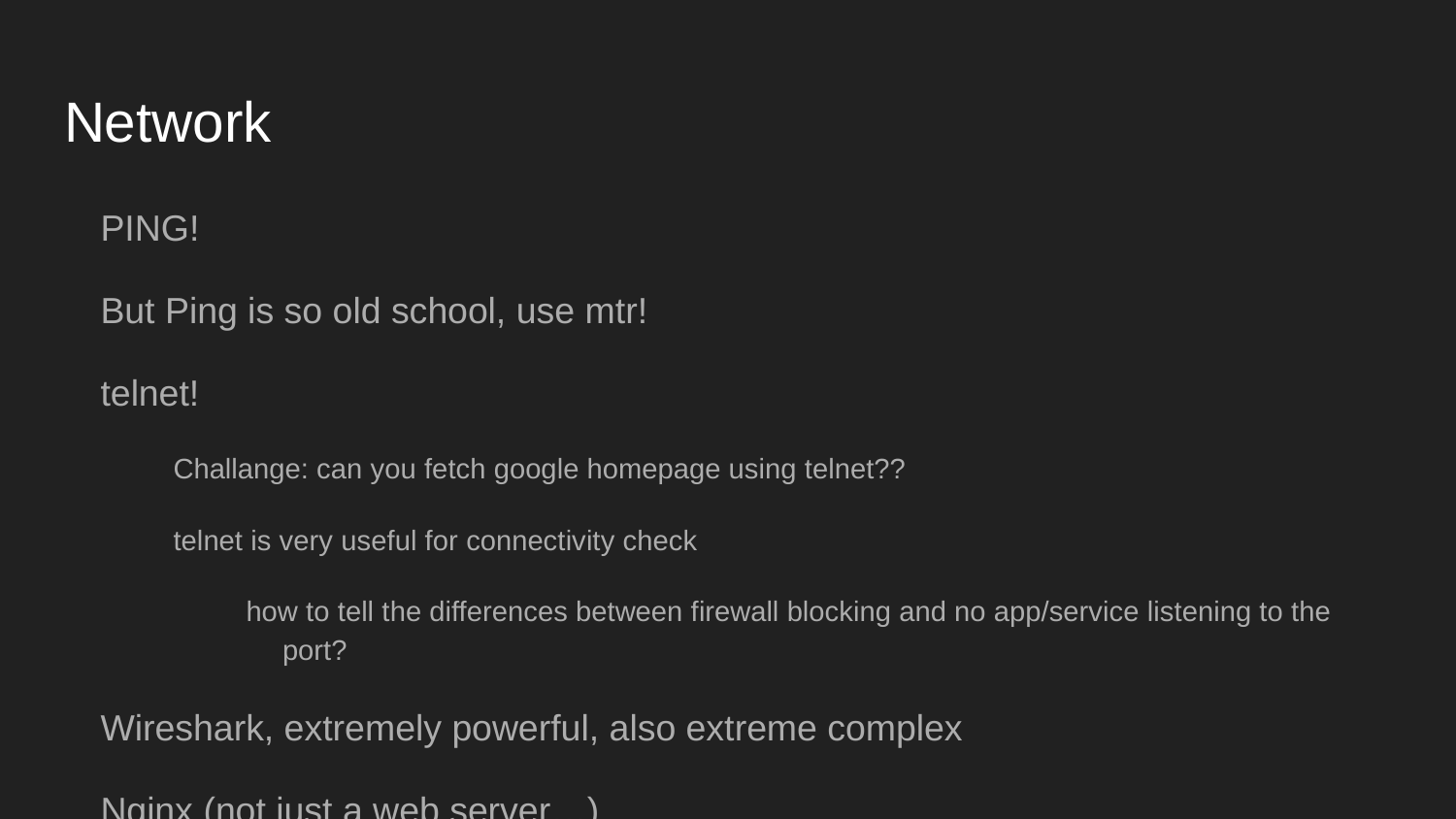

# Network
PING!
But Ping is so old school, use mtr!
telnet!
Challange: can you fetch google homepage using telnet??
telnet is very useful for connectivity check
how to tell the differences between firewall blocking and no app/service listening to the port?
Wireshark, extremely powerful, also extreme complex
Nginx (not just a web server…)
what else can you use Nginx for?